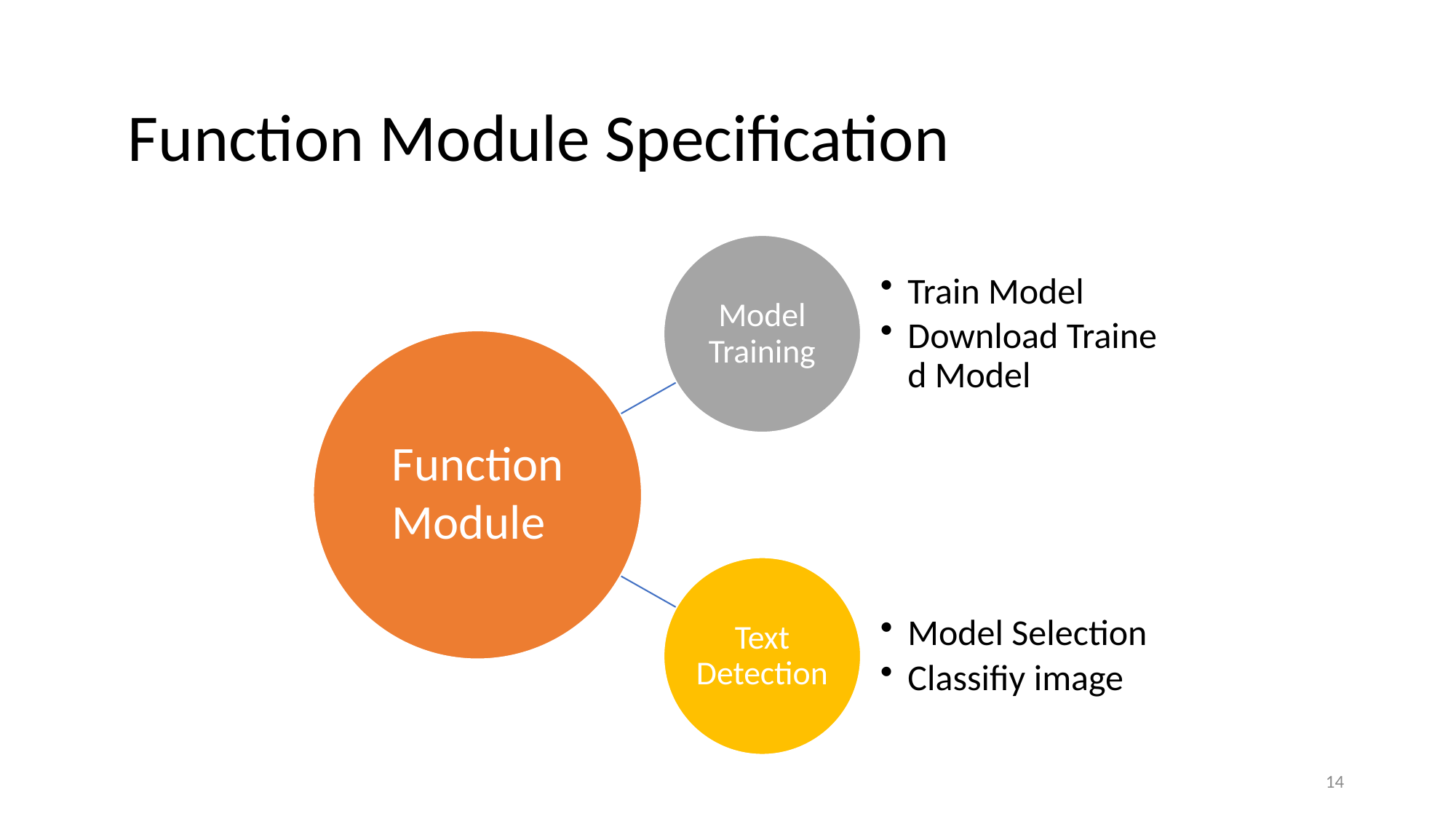

Function Module Specification
Model Training
Train Model
Download Trained Model
Text Detection
Model Selection
Classifiy image
Function Module
14